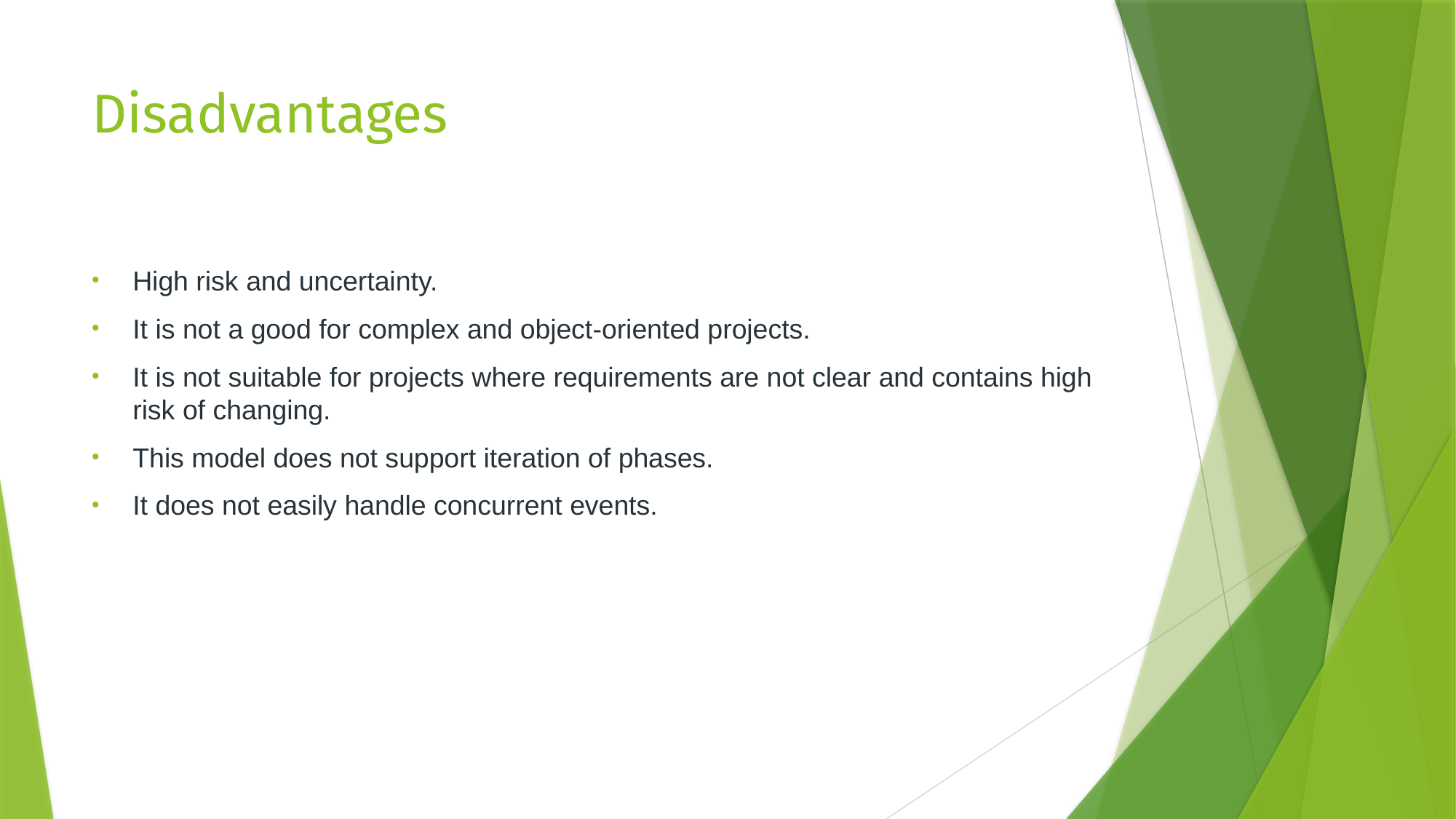

# Disadvantages
High risk and uncertainty.
It is not a good for complex and object-oriented projects.
It is not suitable for projects where requirements are not clear and contains high risk of changing.
This model does not support iteration of phases.
It does not easily handle concurrent events.